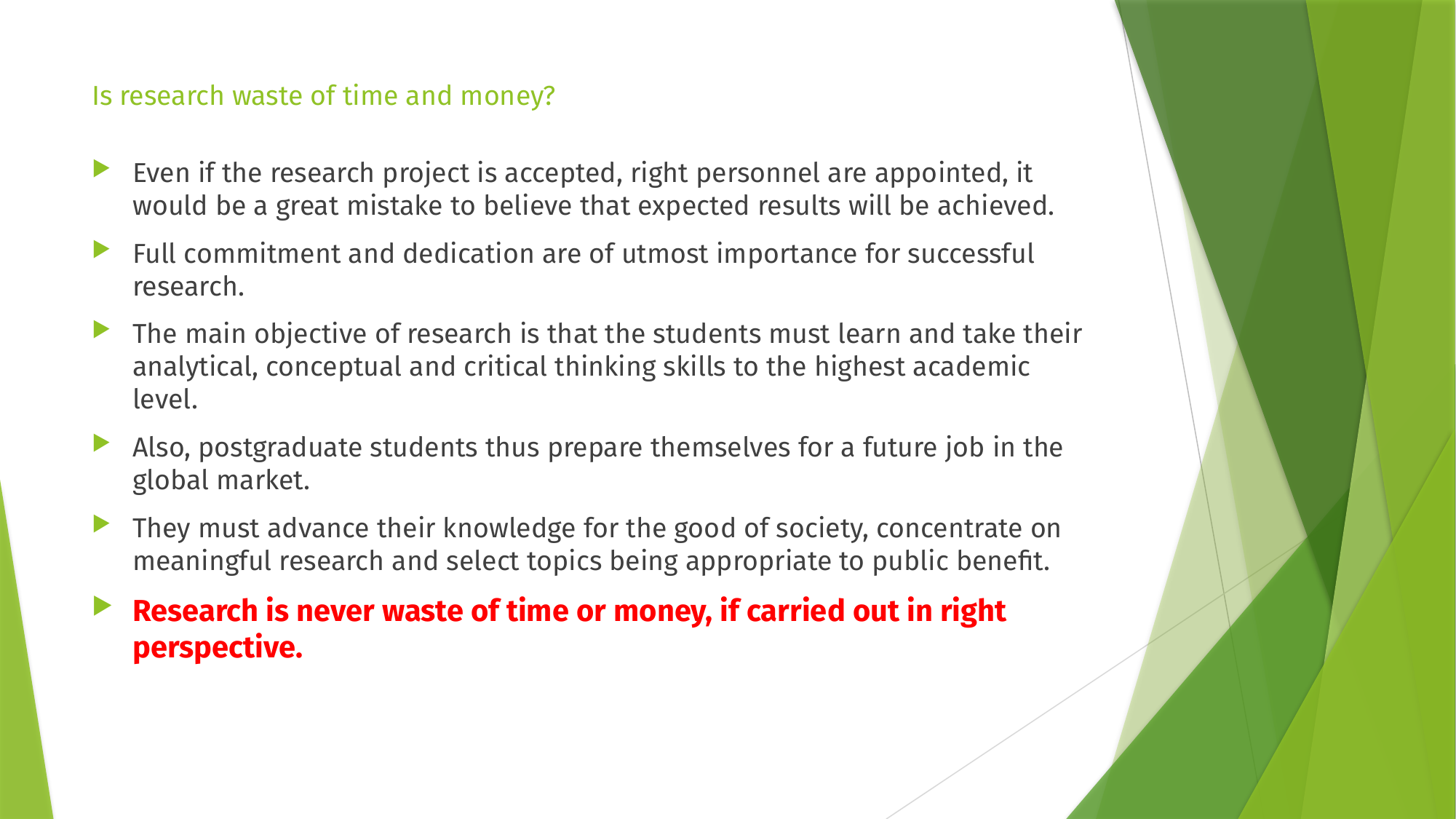

# Is research waste of time and money?
Even if the research project is accepted, right personnel are appointed, it would be a great mistake to believe that expected results will be achieved.
Full commitment and dedication are of utmost importance for successful research.
The main objective of research is that the students must learn and take their analytical, conceptual and critical thinking skills to the highest academic level.
Also, postgraduate students thus prepare themselves for a future job in the global market.
They must advance their knowledge for the good of society, concentrate on meaningful research and select topics being appropriate to public benefit.
Research is never waste of time or money, if carried out in right perspective.